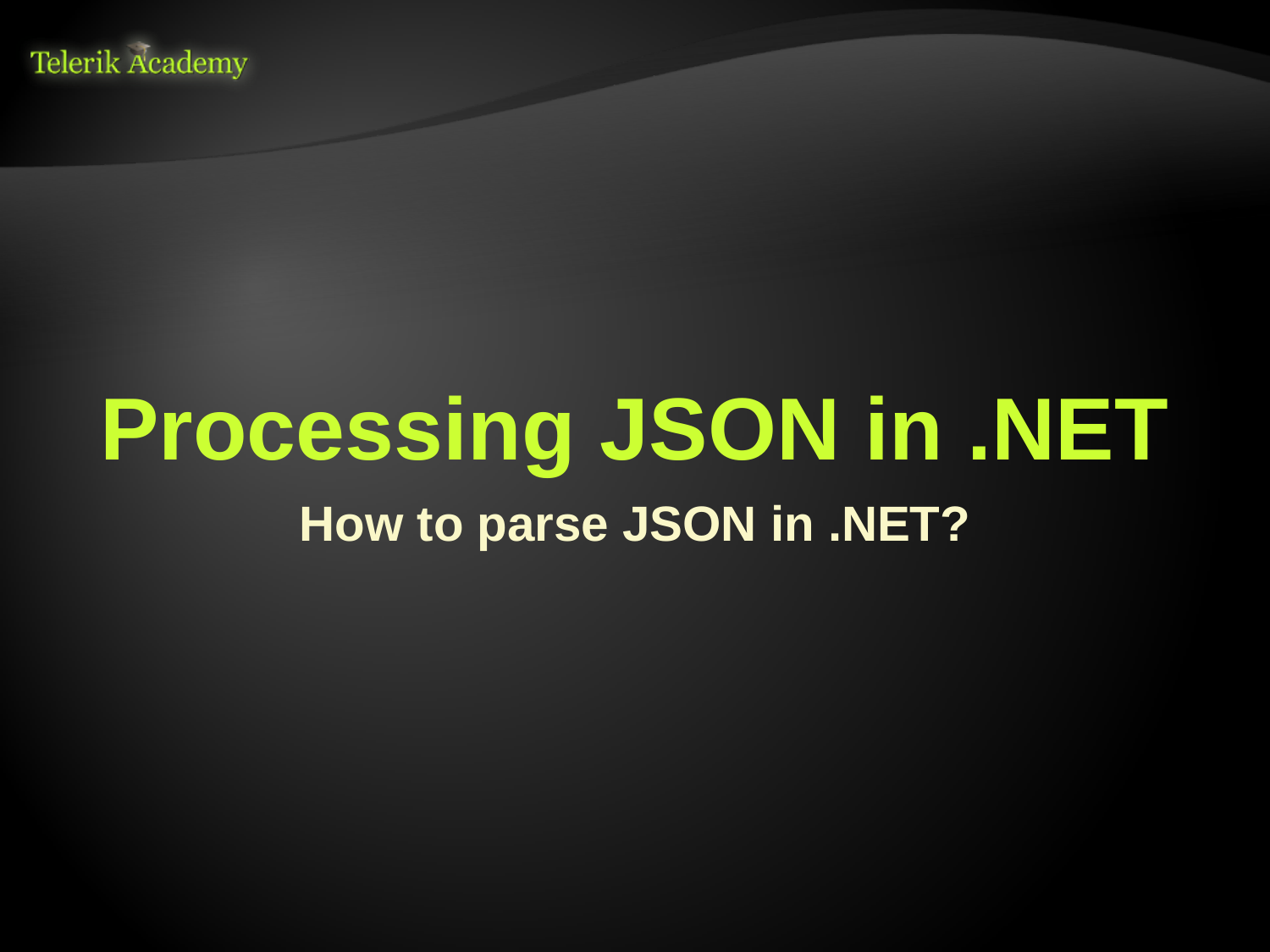

# Processing JSON in .NET
How to parse JSON in .NET?